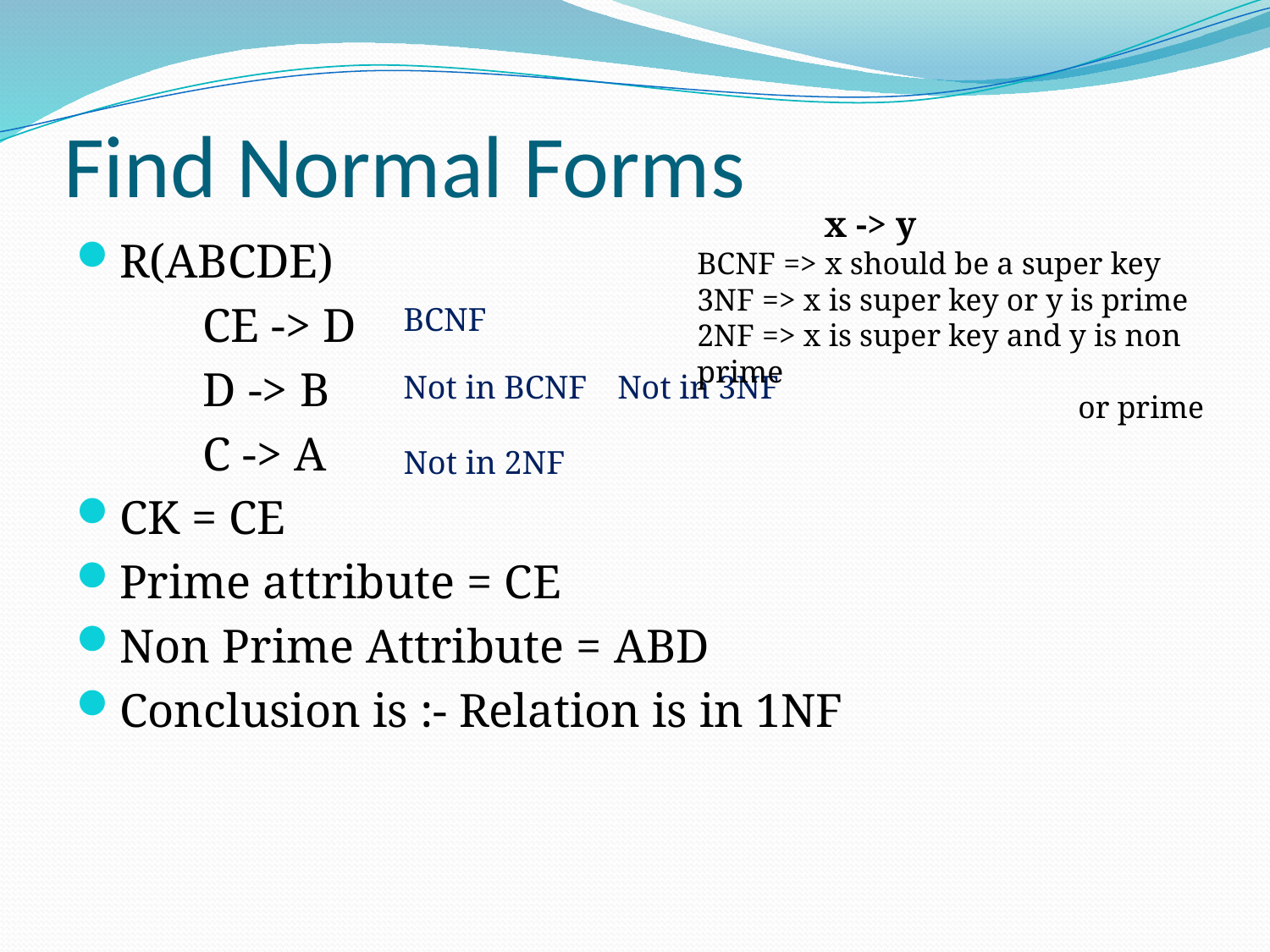

# Find Normal Forms
	x -> y
BCNF => x should be a super key
3NF => x is super key or y is prime
2NF => x is super key and y is non prime
			or prime
R(ABCDE)
	CE -> D
	D -> B
	C -> A
CK = CE
Prime attribute = CE
Non Prime Attribute = ABD
Conclusion is :- Relation is in 1NF
BCNF
Not in BCNF
Not in 3NF
Not in 2NF